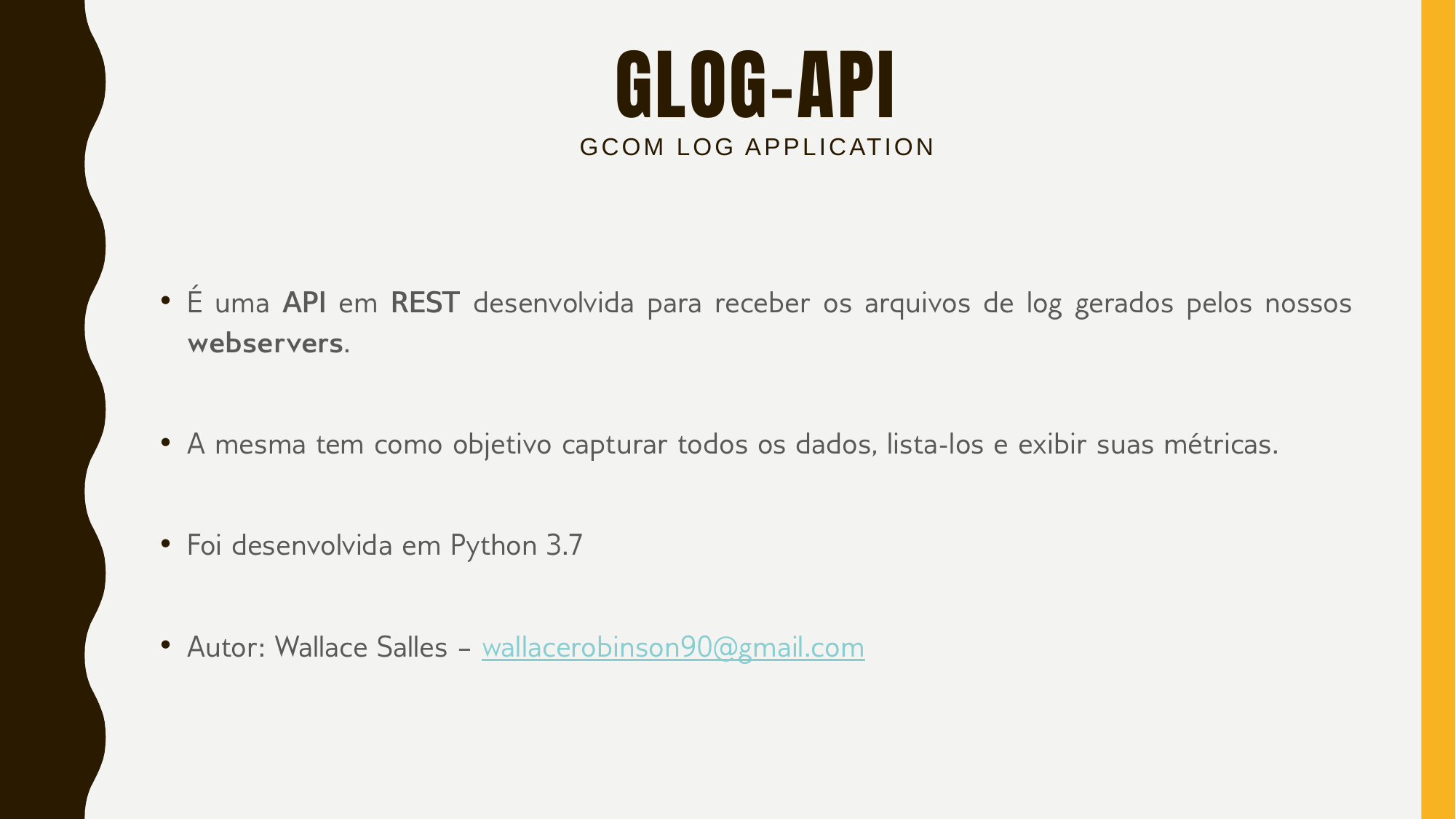

# GLOG-API GCOM log APplication
É uma API em REST desenvolvida para receber os arquivos de log gerados pelos nossos webservers.

A mesma tem como objetivo capturar todos os dados, lista-los e exibir suas métricas.

Foi desenvolvida em Python 3.7

Autor: Wallace Salles – wallacerobinson90@gmail.com